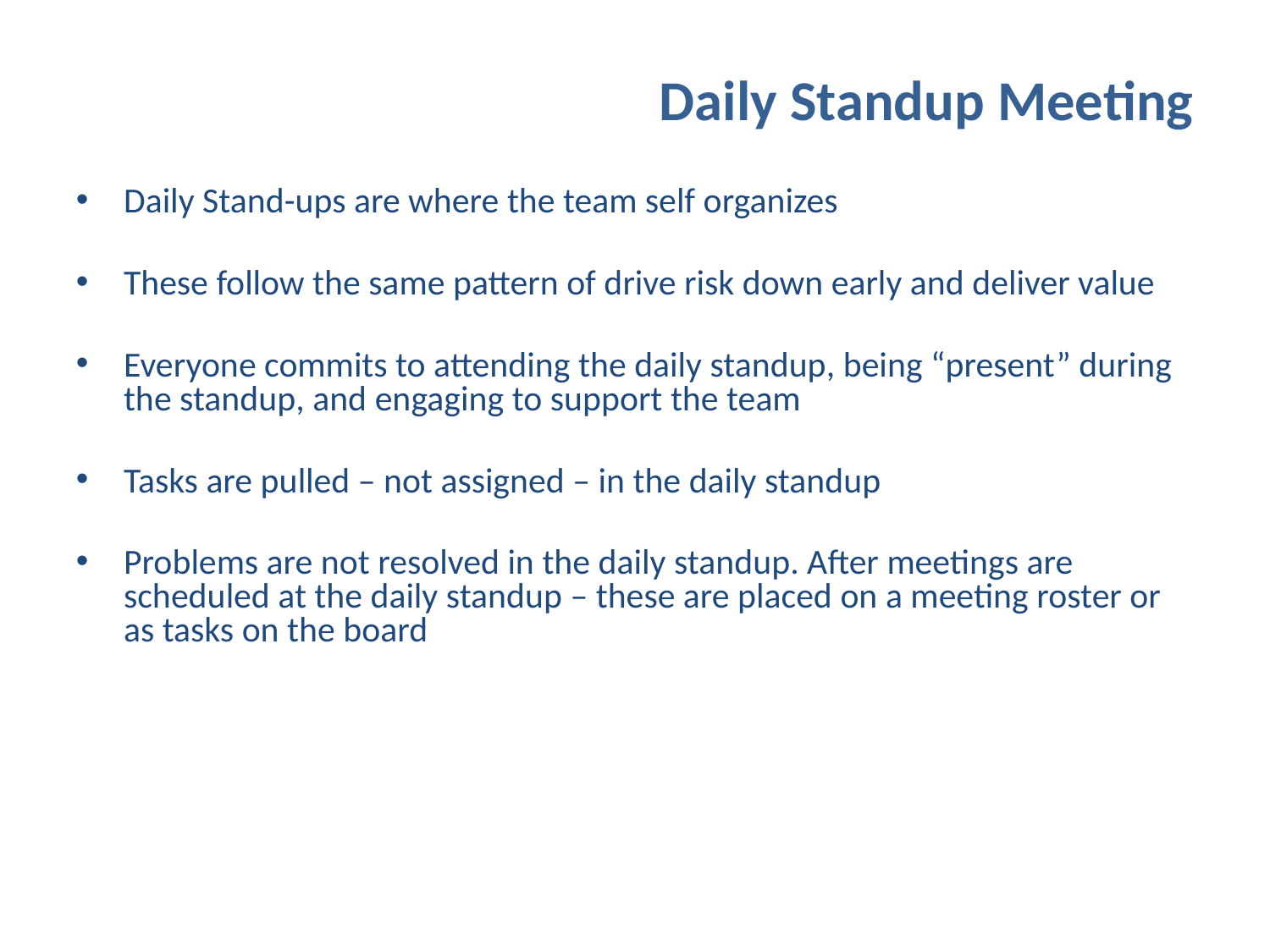

# Daily Standup Meeting
Daily Stand-ups are where the team self organizes

These follow the same pattern of drive risk down early and deliver value

Everyone commits to attending the daily standup, being “present” during the standup, and engaging to support the team

Tasks are pulled – not assigned – in the daily standup

Problems are not resolved in the daily standup. After meetings are scheduled at the daily standup – these are placed on a meeting roster or as tasks on the board